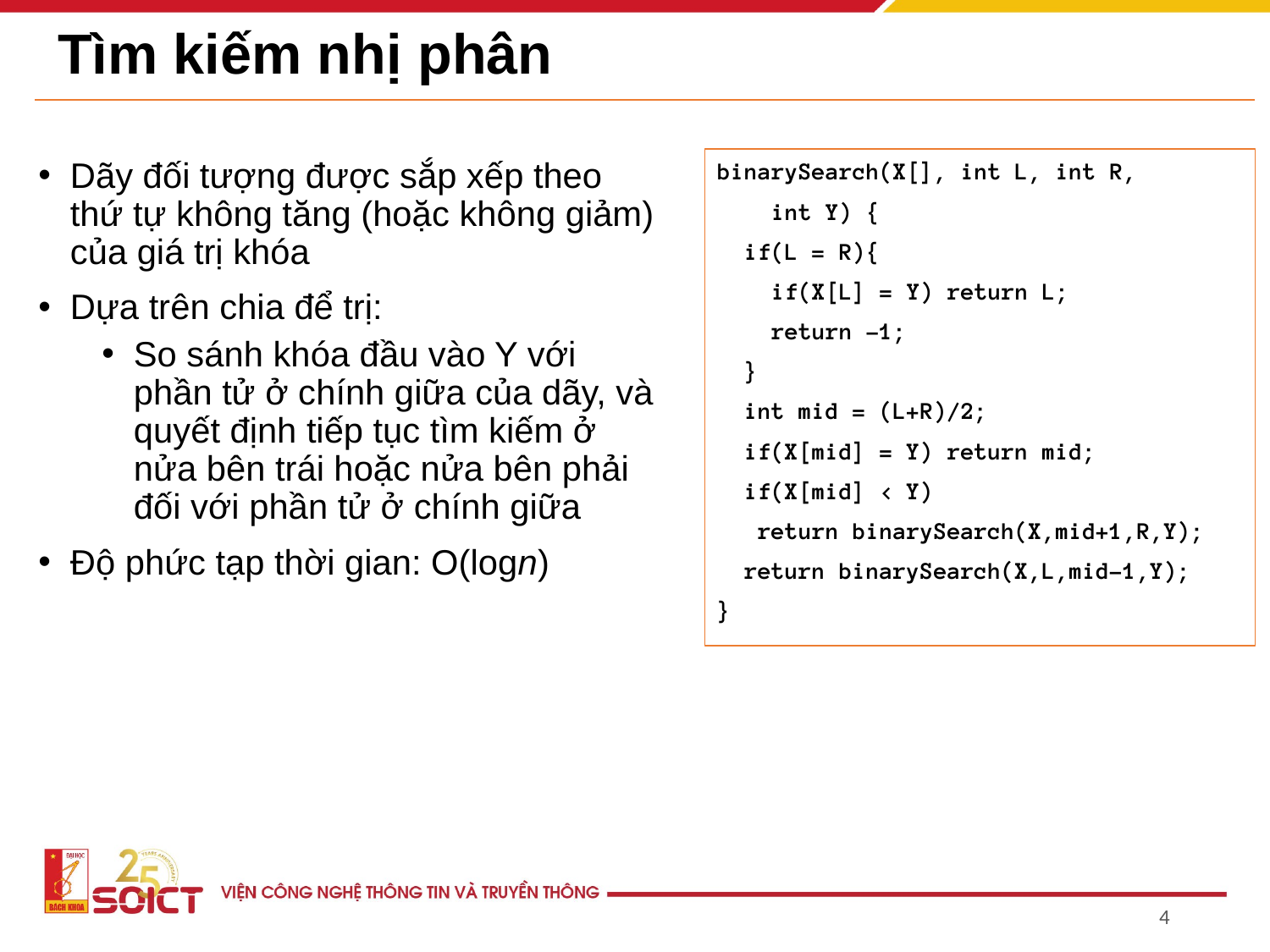

# Tìm kiếm nhị phân
binarySearch(X[], int L, int R,
    int Y) {
  if(L = R){
    if(X[L] = Y) return L;
    return -1;
  }
  int mid = (L+R)/2;
  if(X[mid] = Y) return mid;
  if(X[mid] < Y)
   return binarySearch(X,mid+1,R,Y);
  return binarySearch(X,L,mid-1,Y);
}
Dãy đối tượng được sắp xếp theo thứ tự không tăng (hoặc không giảm) của giá trị khóa
Dựa trên chia để trị:
So sánh khóa đầu vào Y với phần tử ở chính giữa của dãy, và quyết định tiếp tục tìm kiếm ở nửa bên trái hoặc nửa bên phải đối với phần tử ở chính giữa
Độ phức tạp thời gian: O(logn)

4